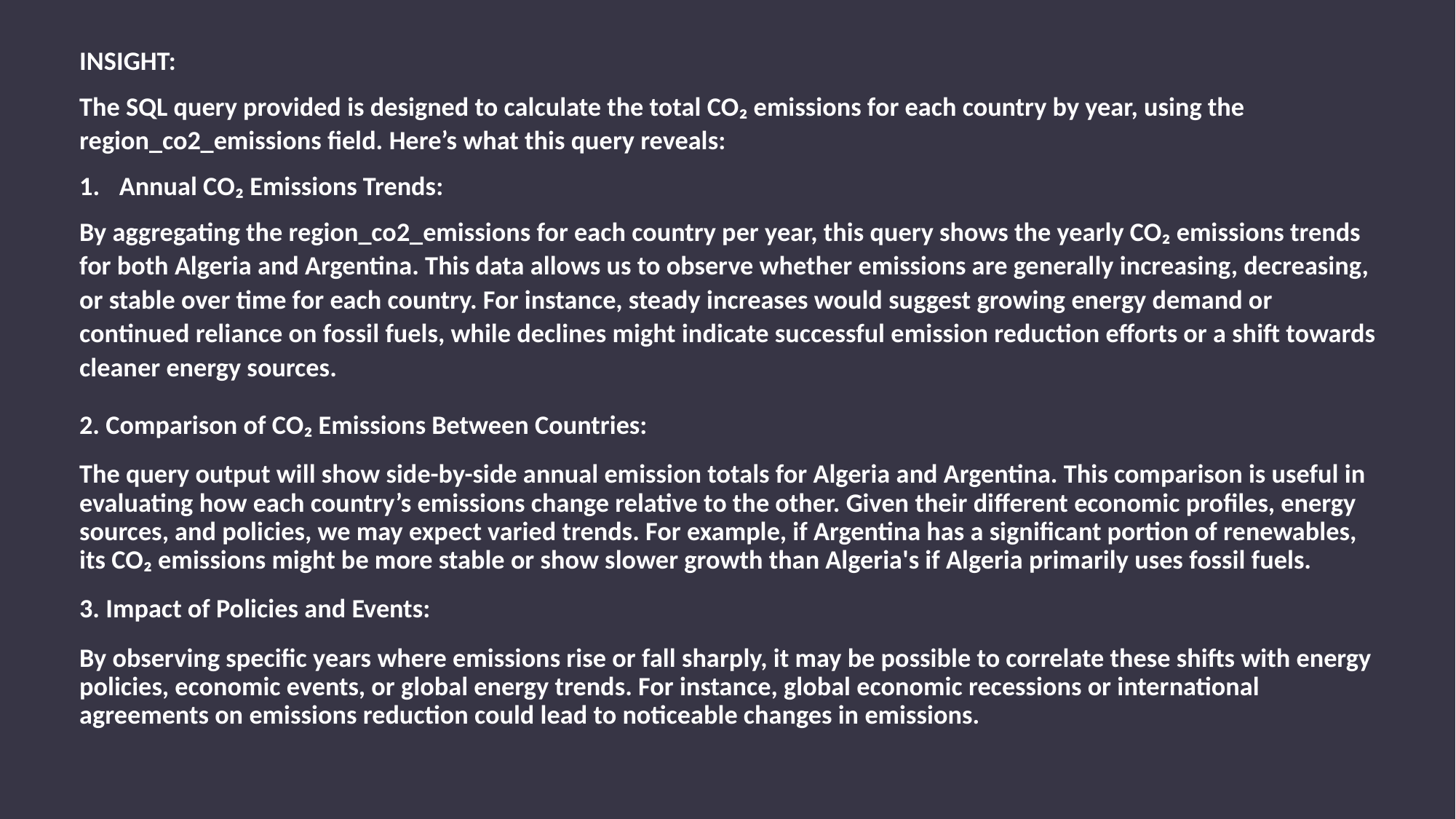

INSIGHT:
The SQL query provided is designed to calculate the total CO₂ emissions for each country by year, using the region_co2_emissions field. Here’s what this query reveals:
Annual CO₂ Emissions Trends:
By aggregating the region_co2_emissions for each country per year, this query shows the yearly CO₂ emissions trends for both Algeria and Argentina. This data allows us to observe whether emissions are generally increasing, decreasing, or stable over time for each country. For instance, steady increases would suggest growing energy demand or continued reliance on fossil fuels, while declines might indicate successful emission reduction efforts or a shift towards cleaner energy sources.
2. Comparison of CO₂ Emissions Between Countries:
The query output will show side-by-side annual emission totals for Algeria and Argentina. This comparison is useful in evaluating how each country’s emissions change relative to the other. Given their different economic profiles, energy sources, and policies, we may expect varied trends. For example, if Argentina has a significant portion of renewables, its CO₂ emissions might be more stable or show slower growth than Algeria's if Algeria primarily uses fossil fuels.
3. Impact of Policies and Events:
By observing specific years where emissions rise or fall sharply, it may be possible to correlate these shifts with energy policies, economic events, or global energy trends. For instance, global economic recessions or international agreements on emissions reduction could lead to noticeable changes in emissions.